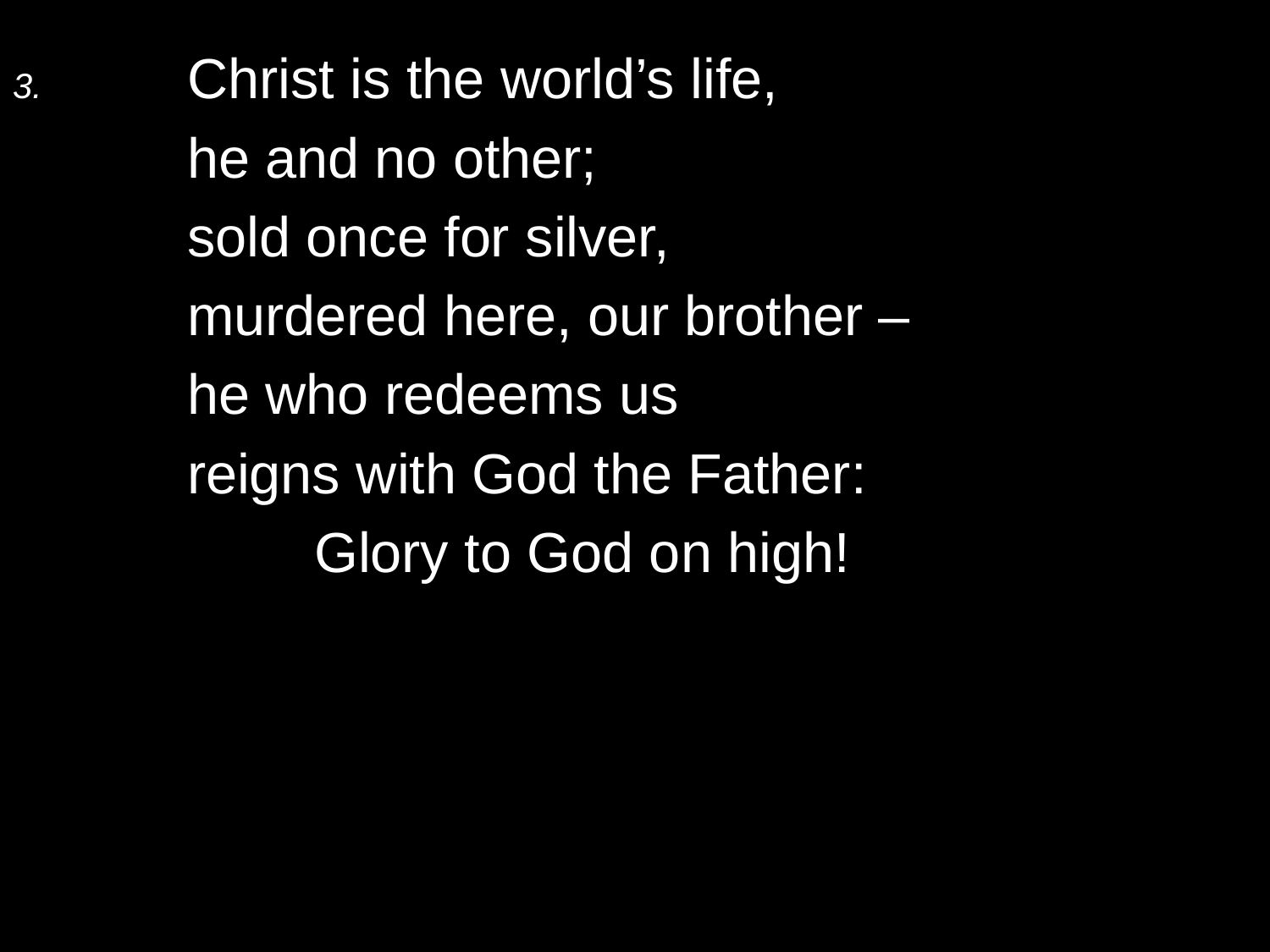

3.	Christ is the world’s life,
	he and no other;
	sold once for silver,
	murdered here, our brother –
	he who redeems us
	reigns with God the Father:
		Glory to God on high!